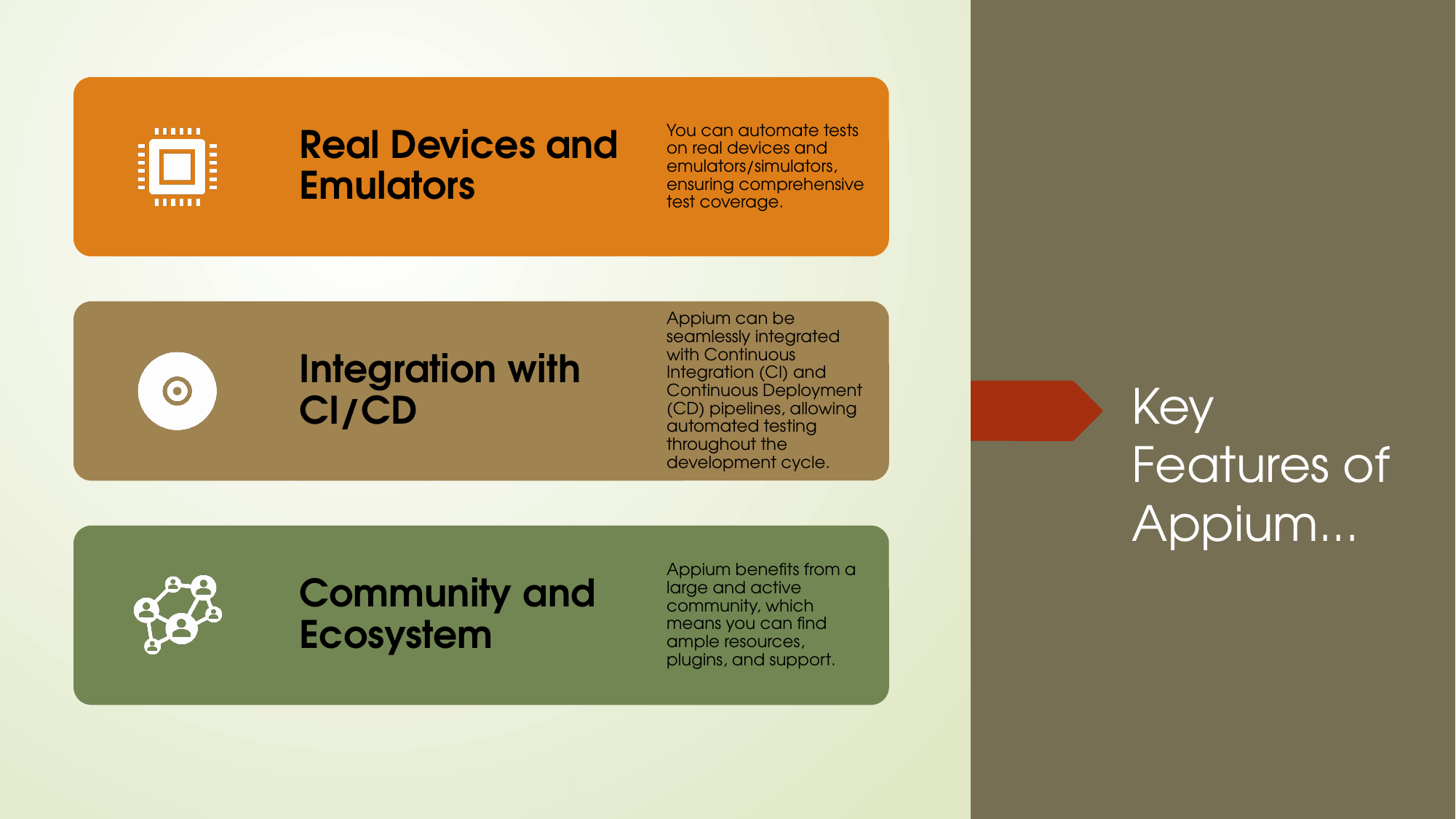

Real Devices and Emulators
You can automate tests on real devices and emulators/simulators, ensuring comprehensive test coverage.
Integration with CI/CD
Appium can be seamlessly integrated with Continuous Integration (CI) and Continuous Deployment (CD) pipelines, allowing automated testing throughout the development cycle.
Community and Ecosystem
Appium benefits from a large and active community, which means you can find ample resources, plugins, and support.
# Key Features of Appium...